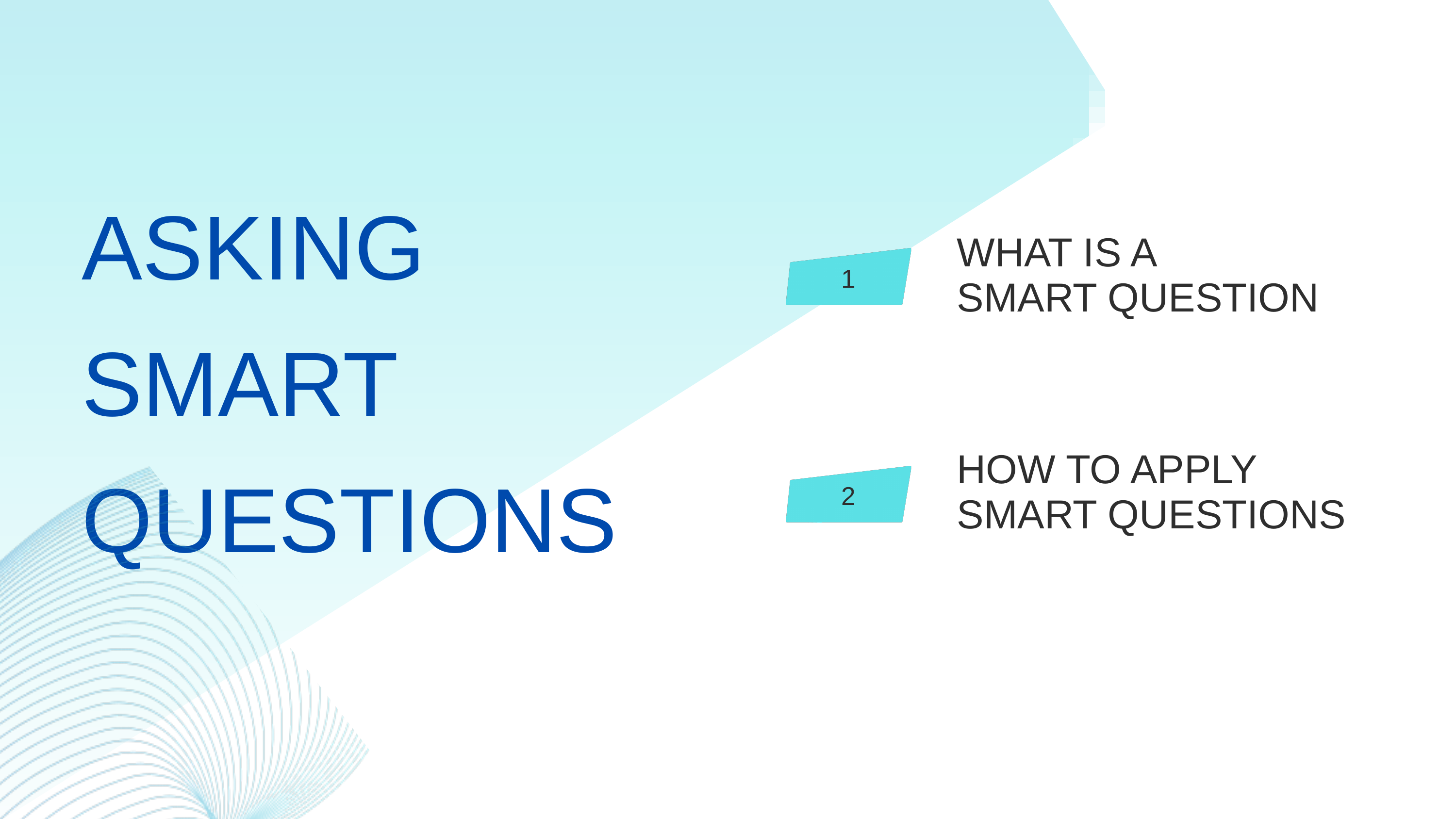

ASKING SMART QUESTIONS
WHAT IS A
SMART QUESTION

1
HOW TO APPLY SMART QUESTIONS

2